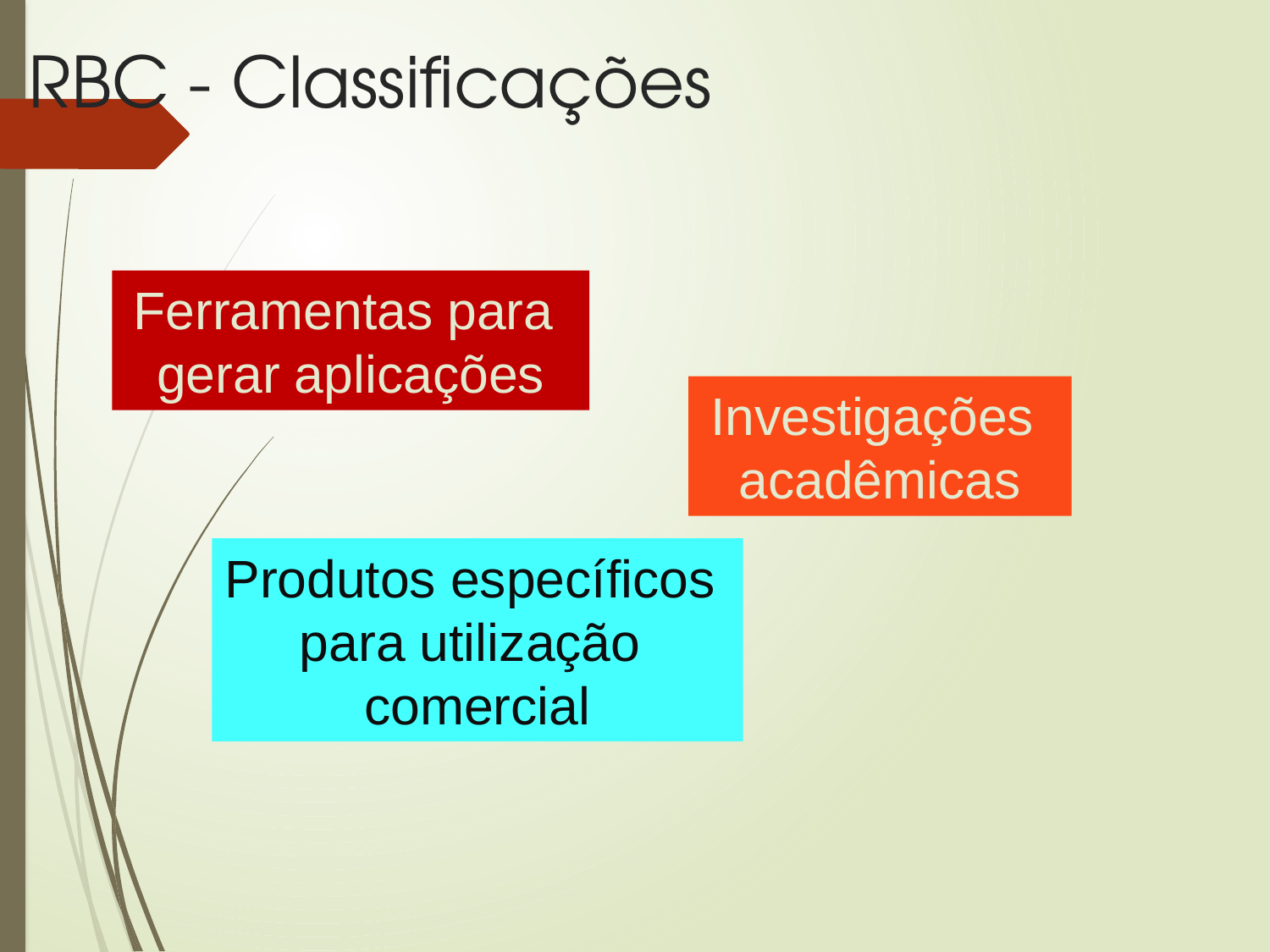

# RBC - Classificações
Ferramentas para
gerar aplicações
Investigações
acadêmicas
Produtos específicos
para utilização
comercial